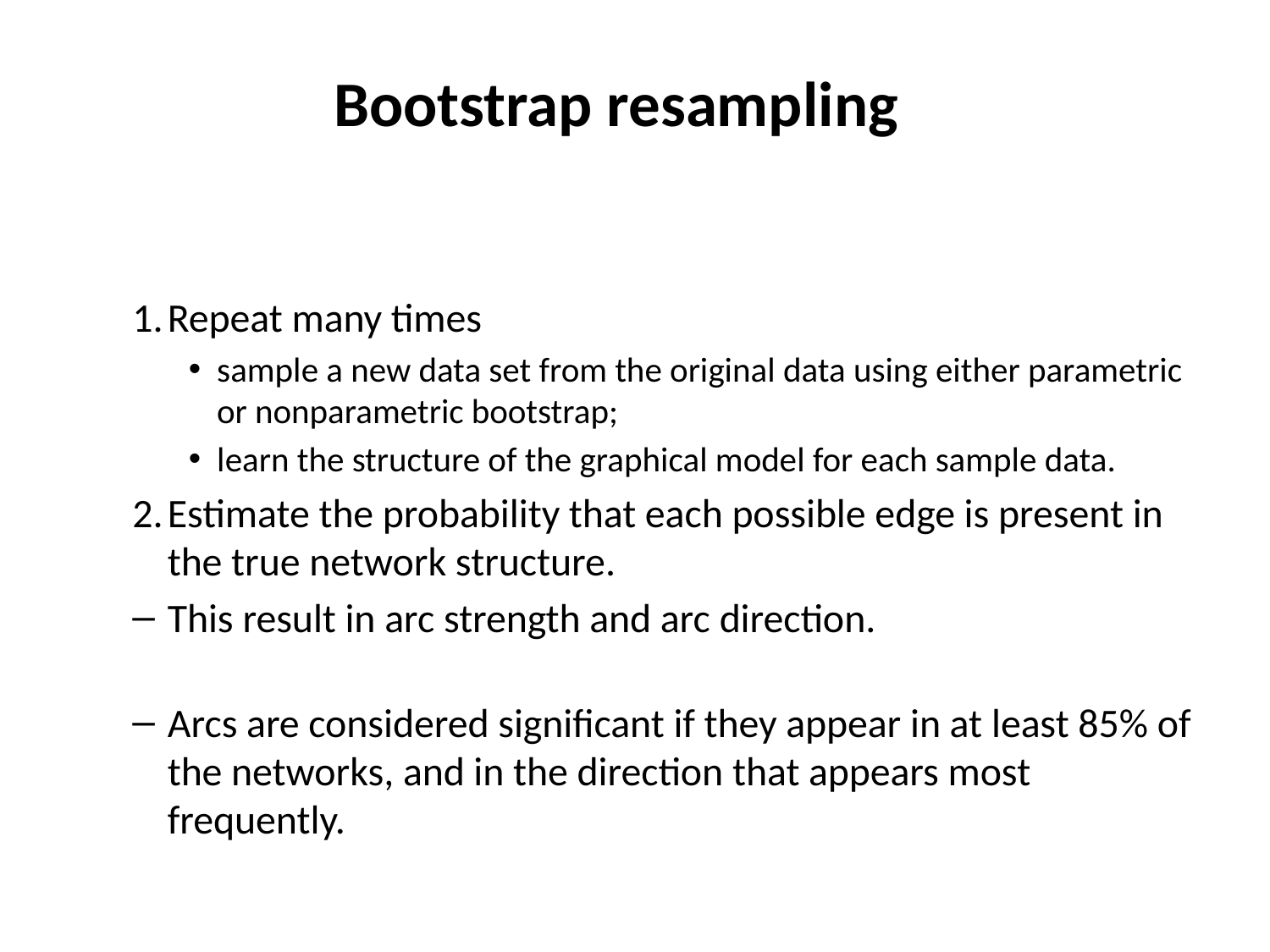

Bootstrap resampling

Repeat many times
sample a new data set from the original data using either parametric or nonparametric bootstrap;
learn the structure of the graphical model for each sample data.
Estimate the probability that each possible edge is present in the true network structure.
This result in arc strength and arc direction.
Arcs are considered significant if they appear in at least 85% of the networks, and in the direction that appears most frequently.